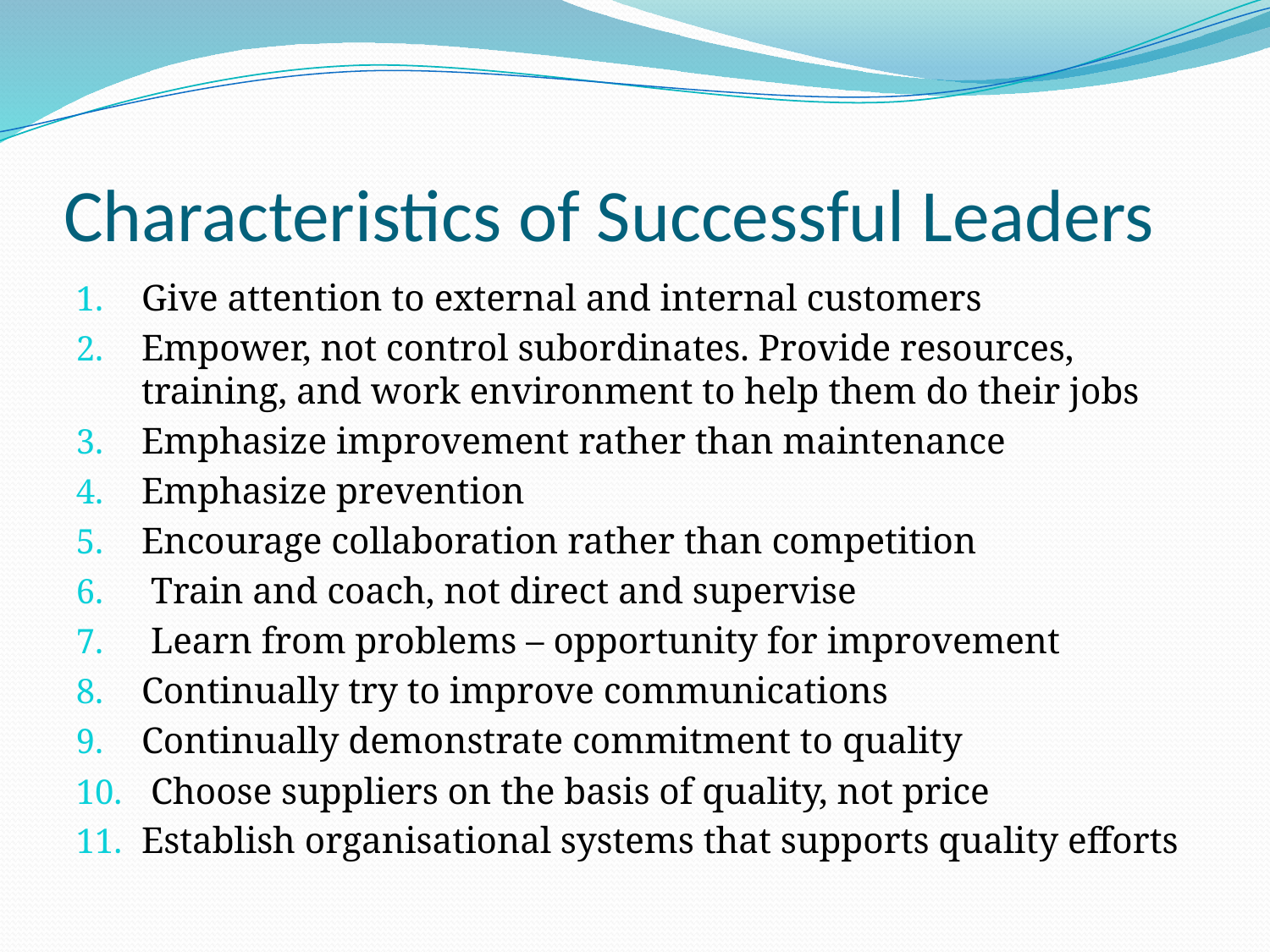

# Characteristics of Successful Leaders
Give attention to external and internal customers
Empower, not control subordinates. Provide resources, training, and work environment to help them do their jobs
Emphasize improvement rather than maintenance
Emphasize prevention
Encourage collaboration rather than competition
 Train and coach, not direct and supervise
 Learn from problems – opportunity for improvement
Continually try to improve communications
Continually demonstrate commitment to quality
 Choose suppliers on the basis of quality, not price
Establish organisational systems that supports quality efforts